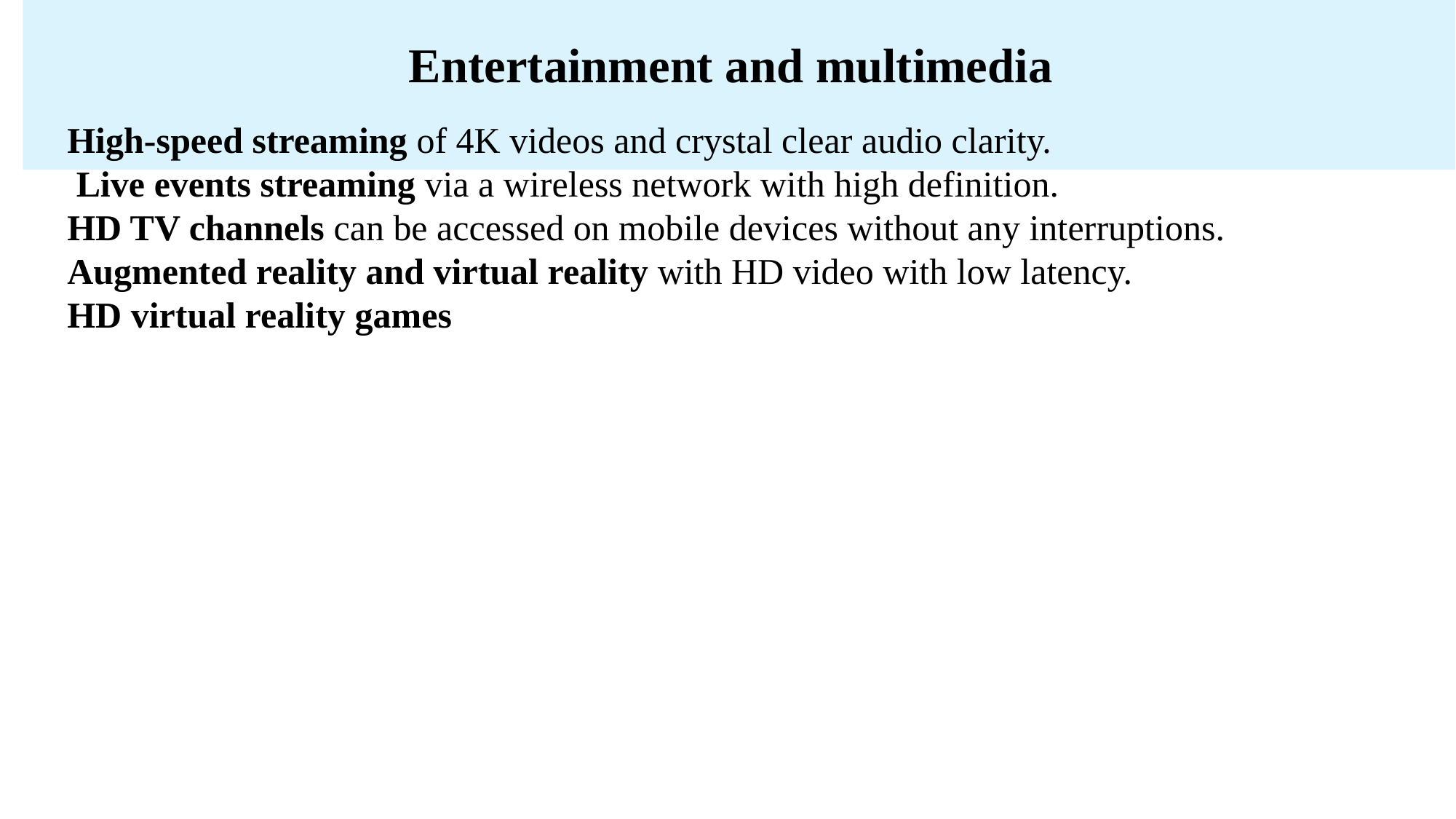

# Entertainment and multimedia
High-speed streaming of 4K videos and crystal clear audio clarity.
 Live events streaming via a wireless network with high definition.
HD TV channels can be accessed on mobile devices without any interruptions.
Augmented reality and virtual reality with HD video with low latency.
HD virtual reality games